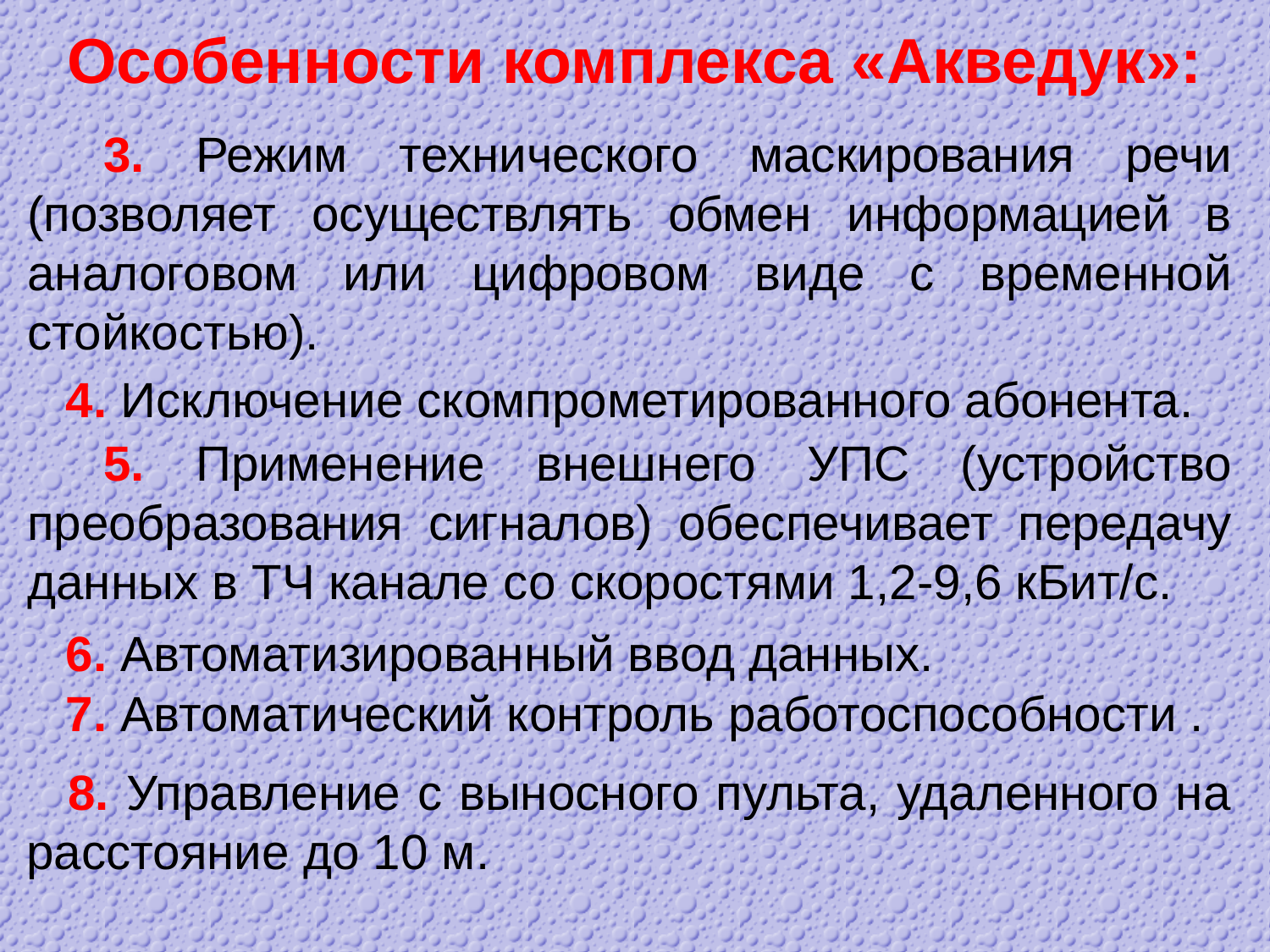

Особенности комплекса «Акведук»:
 3. Режим технического маскирования речи (позволяет осуществлять обмен информацией в аналоговом или цифровом виде с временной стойкостью).
 4. Исключение скомпрометированного абонента.

 5. Применение внешнего УПС (устройство преобразования сигналов) обеспечивает передачу данных в ТЧ канале со скоростями 1,2-9,6 кБит/с.
 6. Автоматизированный ввод данных.
 7. Автоматический контроль работоспособности .
 8. Управление с выносного пульта, удаленного на расстояние до 10 м.